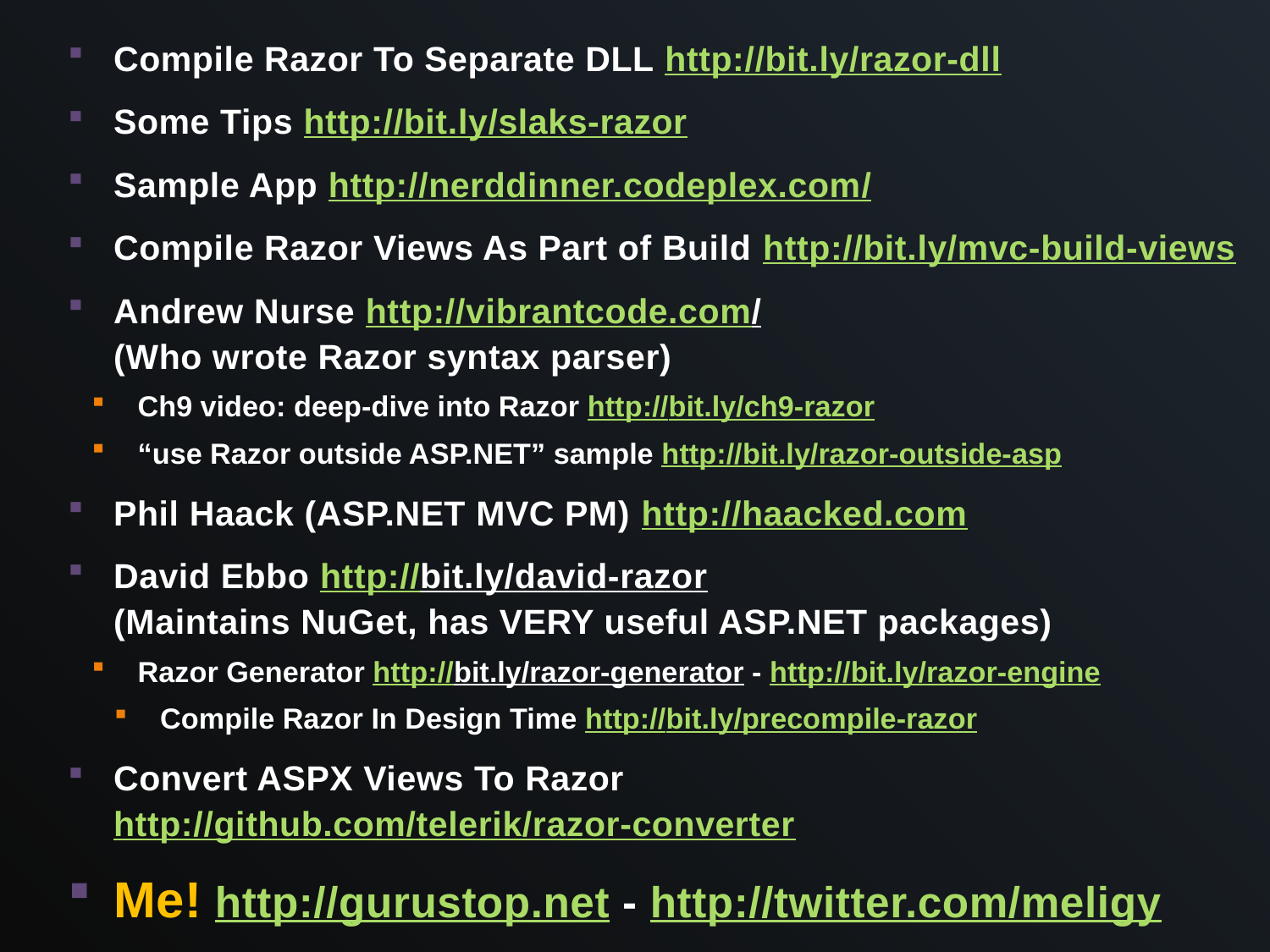

Compile Razor To Separate DLL http://bit.ly/razor-dll
Some Tips http://bit.ly/slaks-razor
Sample App http://nerddinner.codeplex.com/
Compile Razor Views As Part of Build http://bit.ly/mvc-build-views
Andrew Nurse http://vibrantcode.com/
(Who wrote Razor syntax parser)
Ch9 video: deep-dive into Razor http://bit.ly/ch9-razor
“use Razor outside ASP.NET” sample http://bit.ly/razor-outside-asp
Phil Haack (ASP.NET MVC PM) http://haacked.com
David Ebbo http://bit.ly/david-razor
(Maintains NuGet, has VERY useful ASP.NET packages)
Razor Generator http://bit.ly/razor-generator - http://bit.ly/razor-engine
Compile Razor In Design Time http://bit.ly/precompile-razor
Convert ASPX Views To Razor
http://github.com/telerik/razor-converter
Me! http://gurustop.net - http://twitter.com/meligy